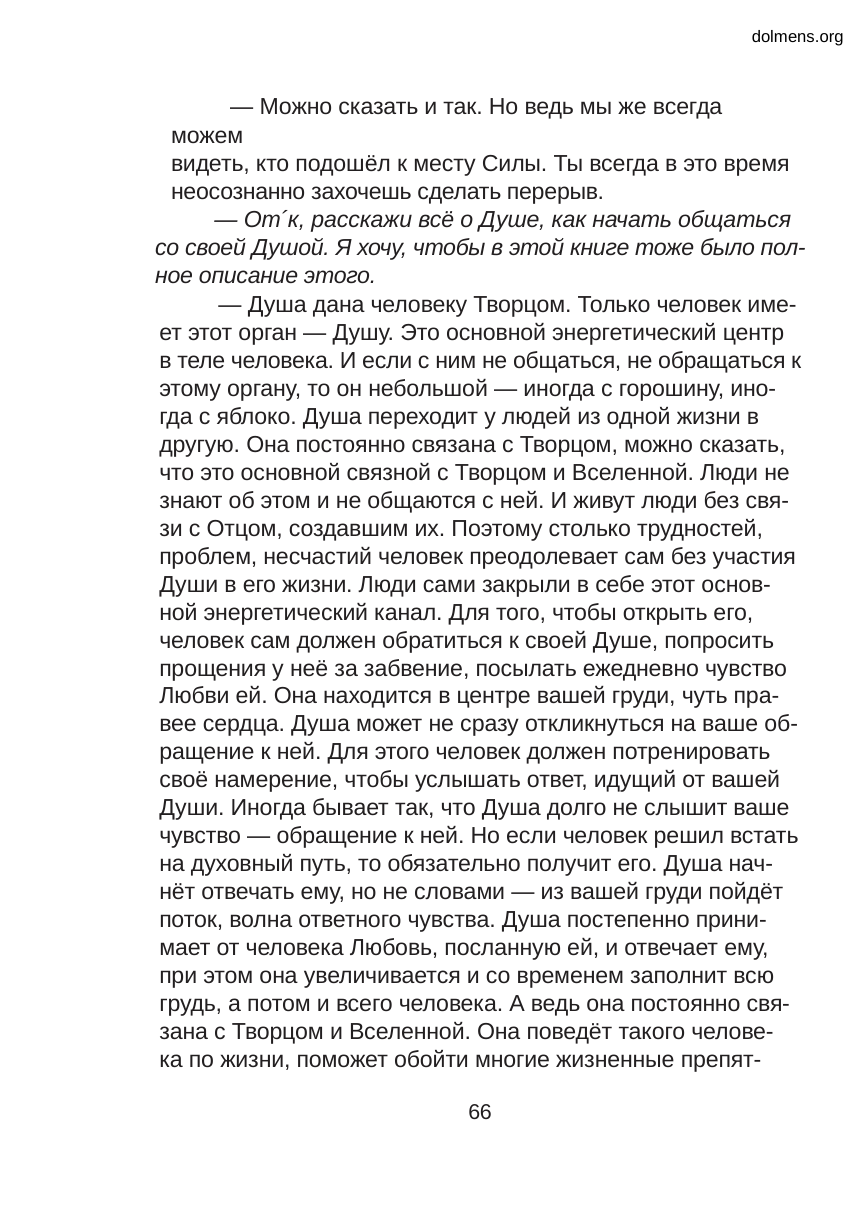

dolmens.org

— Можно сказать и так. Но ведь мы же всегда можем
видеть, кто подошёл к месту Силы. Ты всегда в это время
неосознанно захочешь сделать перерыв.

— От´к, расскажи всё о Душе, как начать общаться
со своей Душой. Я хочу, чтобы в этой книге тоже было пол-
ное описание этого.

— Душа дана человеку Творцом. Только человек име-
ет этот орган — Душу. Это основной энергетический центр
в теле человека. И если с ним не общаться, не обращаться к
этому органу, то он небольшой — иногда с горошину, ино-
гда с яблоко. Душа переходит у людей из одной жизни в
другую. Она постоянно связана с Творцом, можно сказать,
что это основной связной с Творцом и Вселенной. Люди не
знают об этом и не общаются с ней. И живут люди без свя-
зи с Отцом, создавшим их. Поэтому столько трудностей,
проблем, несчастий человек преодолевает сам без участия
Души в его жизни. Люди сами закрыли в себе этот основ-
ной энергетический канал. Для того, чтобы открыть его,
человек сам должен обратиться к своей Душе, попросить
прощения у неё за забвение, посылать ежедневно чувство
Любви ей. Она находится в центре вашей груди, чуть пра-
вее сердца. Душа может не сразу откликнуться на ваше об-
ращение к ней. Для этого человек должен потренировать
своё намерение, чтобы услышать ответ, идущий от вашей
Души. Иногда бывает так, что Душа долго не слышит ваше
чувство — обращение к ней. Но если человек решил встать
на духовный путь, то обязательно получит его. Душа нач-
нёт отвечать ему, но не словами — из вашей груди пойдёт
поток, волна ответного чувства. Душа постепенно прини-
мает от человека Любовь, посланную ей, и отвечает ему,
при этом она увеличивается и со временем заполнит всю
грудь, а потом и всего человека. А ведь она постоянно свя-
зана с Творцом и Вселенной. Она поведёт такого челове-
ка по жизни, поможет обойти многие жизненные препят-

66